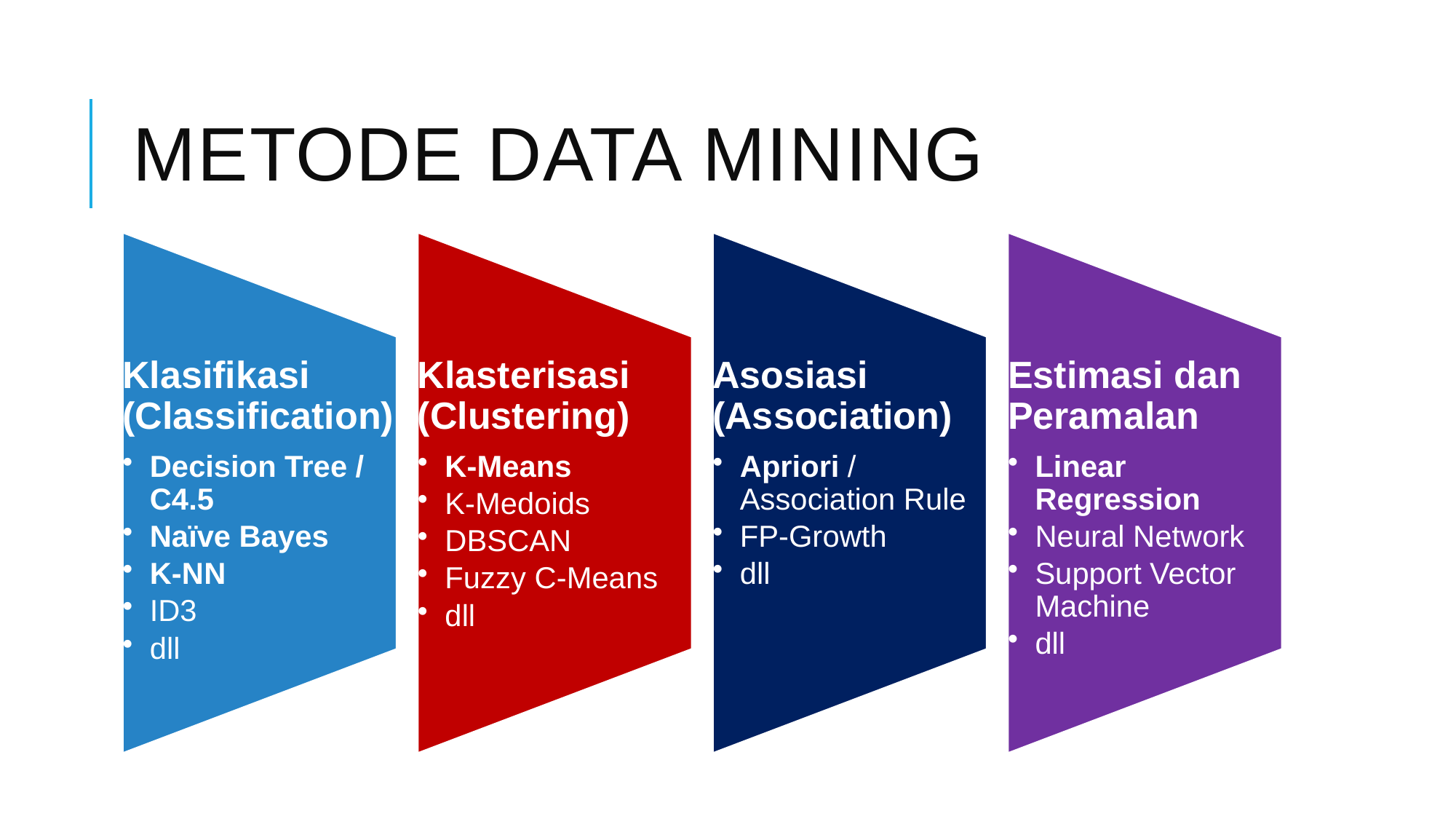

# Metode Data mining
Klasifikasi (Classification)
Decision Tree / C4.5
Naïve Bayes
K-NN
ID3
dll
Klasterisasi (Clustering)
K-Means
K-Medoids
DBSCAN
Fuzzy C-Means
dll
Asosiasi (Association)
Apriori / Association Rule
FP-Growth
dll
Estimasi dan Peramalan
Linear Regression
Neural Network
Support Vector Machine
dll